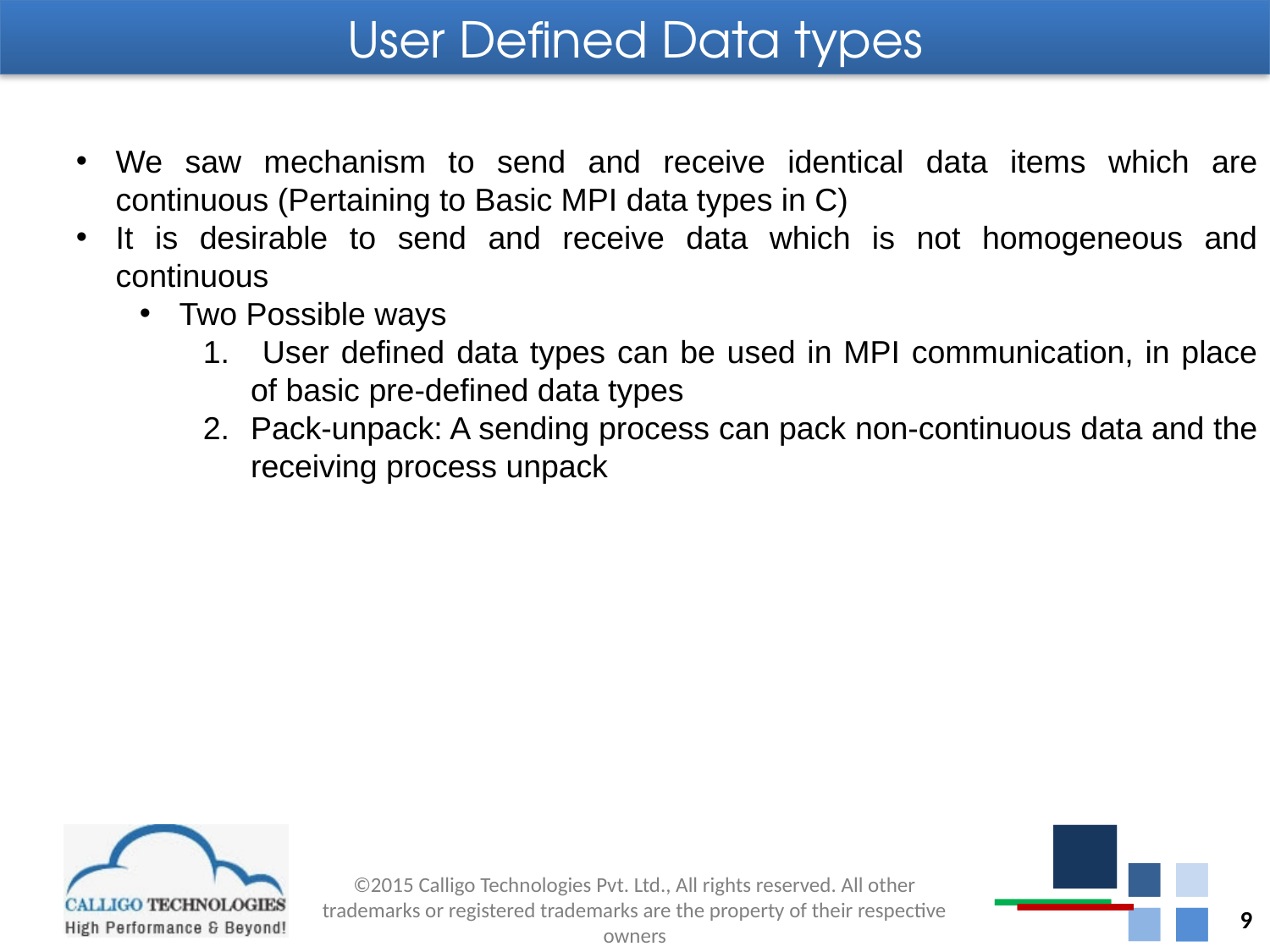

# User Defined Data types
We saw mechanism to send and receive identical data items which are continuous (Pertaining to Basic MPI data types in C)
It is desirable to send and receive data which is not homogeneous and continuous
Two Possible ways
 User defined data types can be used in MPI communication, in place of basic pre-defined data types
Pack-unpack: A sending process can pack non-continuous data and the receiving process unpack
9